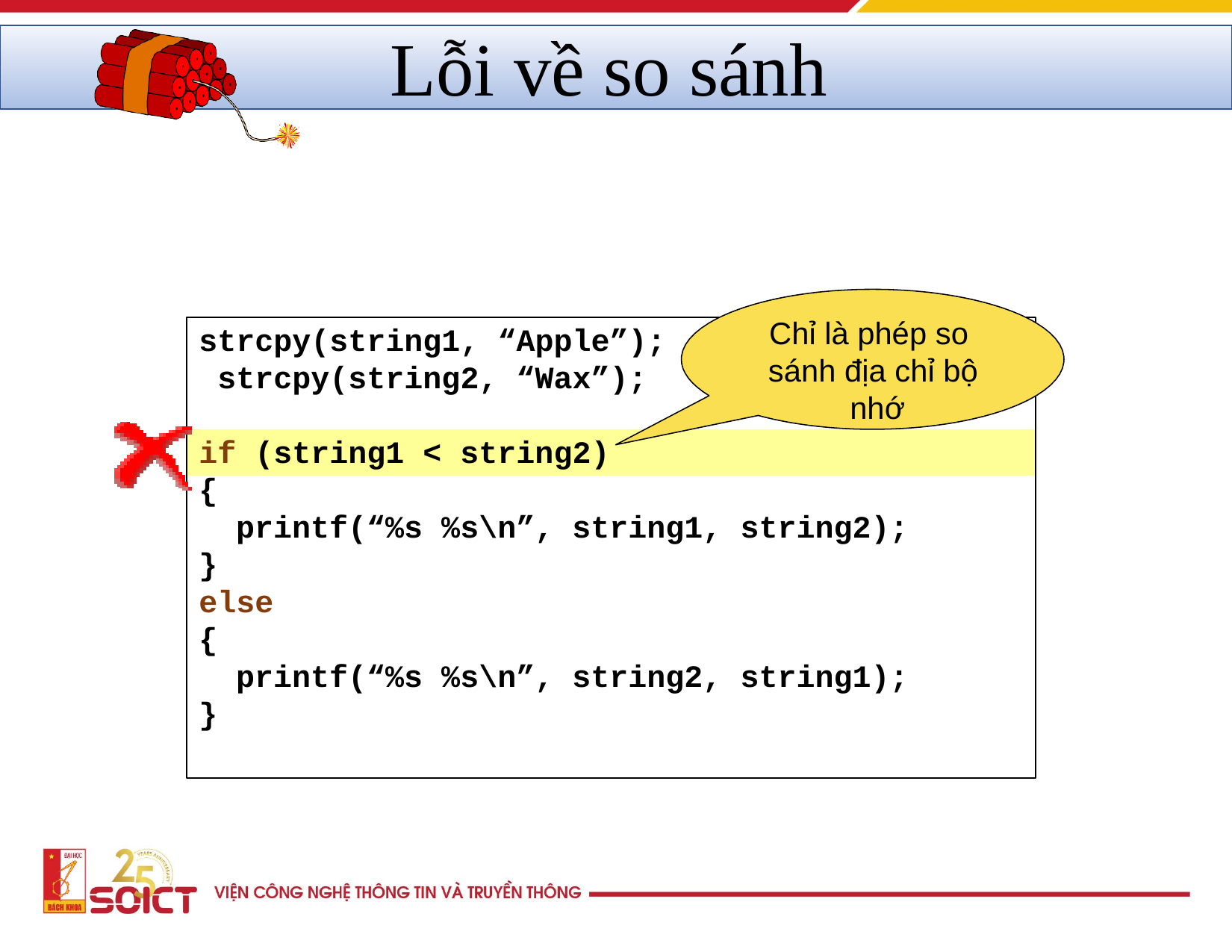

# Lỗi về so sánh

Chỉ là phép so  sánh địa chỉ bộ  nhớ

strcpy(string1, “Apple”);  strcpy(string2, “Wax”);
if (string1 < string2)
{
printf(“%s %s\n”, string1, string2);
}
else
{
printf(“%s %s\n”, string2, string1);
}